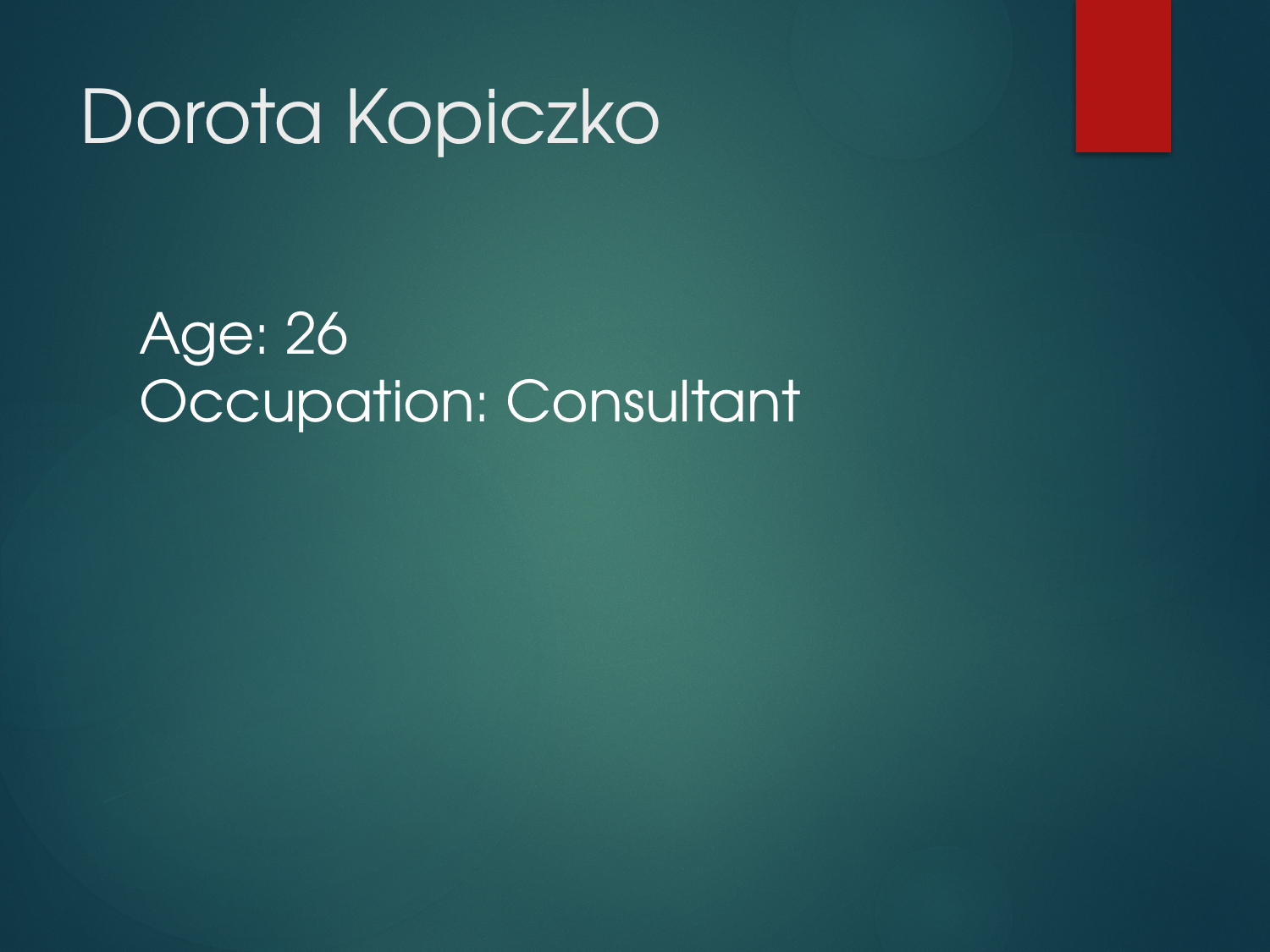

# Dorota Kopiczko

Age: 26
Occupation: Consultant